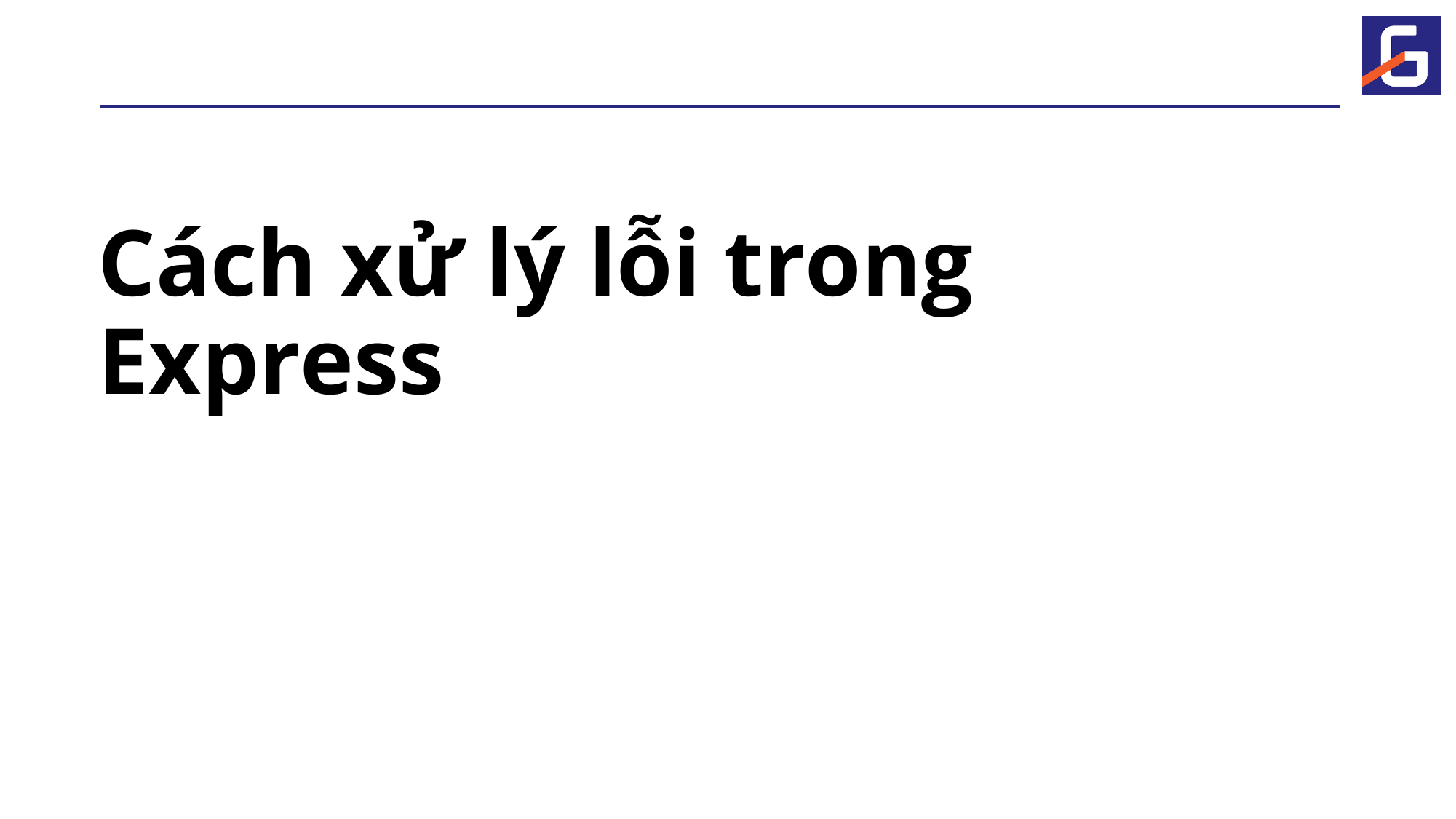

# Cách xử lý lỗi trong Express